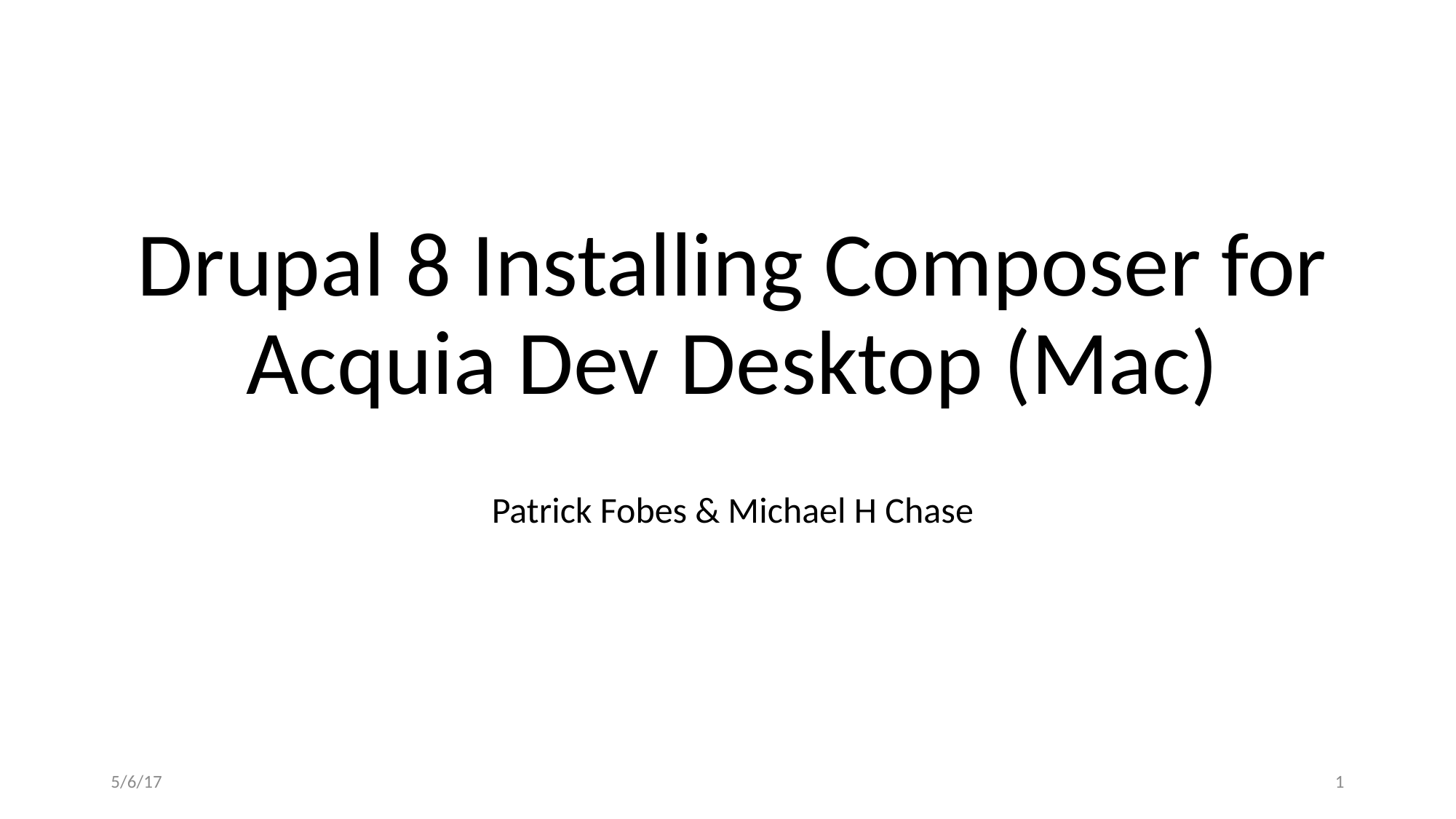

# Drupal 8 Installing Composer for Acquia Dev Desktop (Mac)
Patrick Fobes & Michael H Chase
5/6/17
1